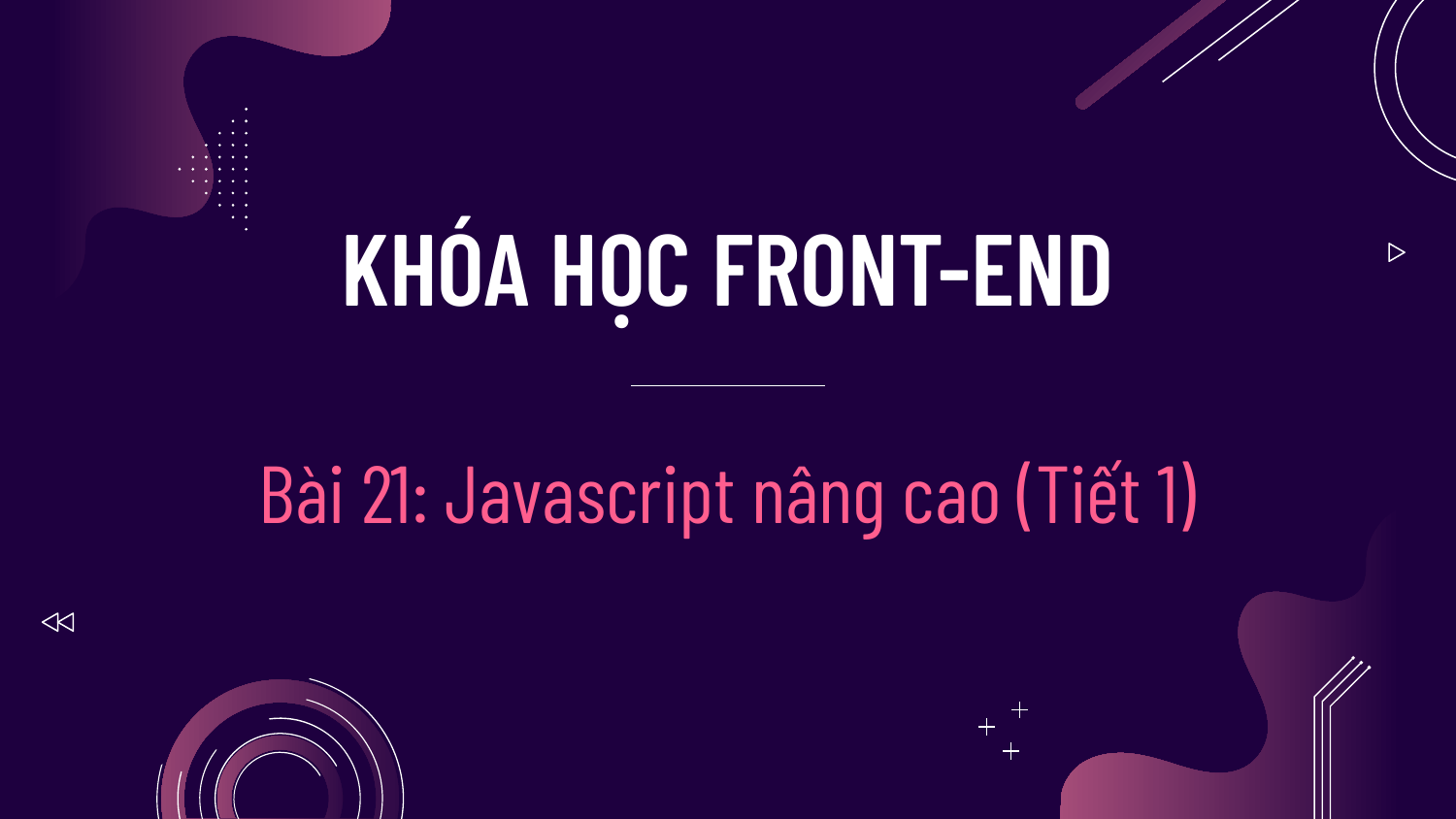

# KHÓA HỌC FRONT-END Bài 21: Javascript nâng cao (Tiết 1)